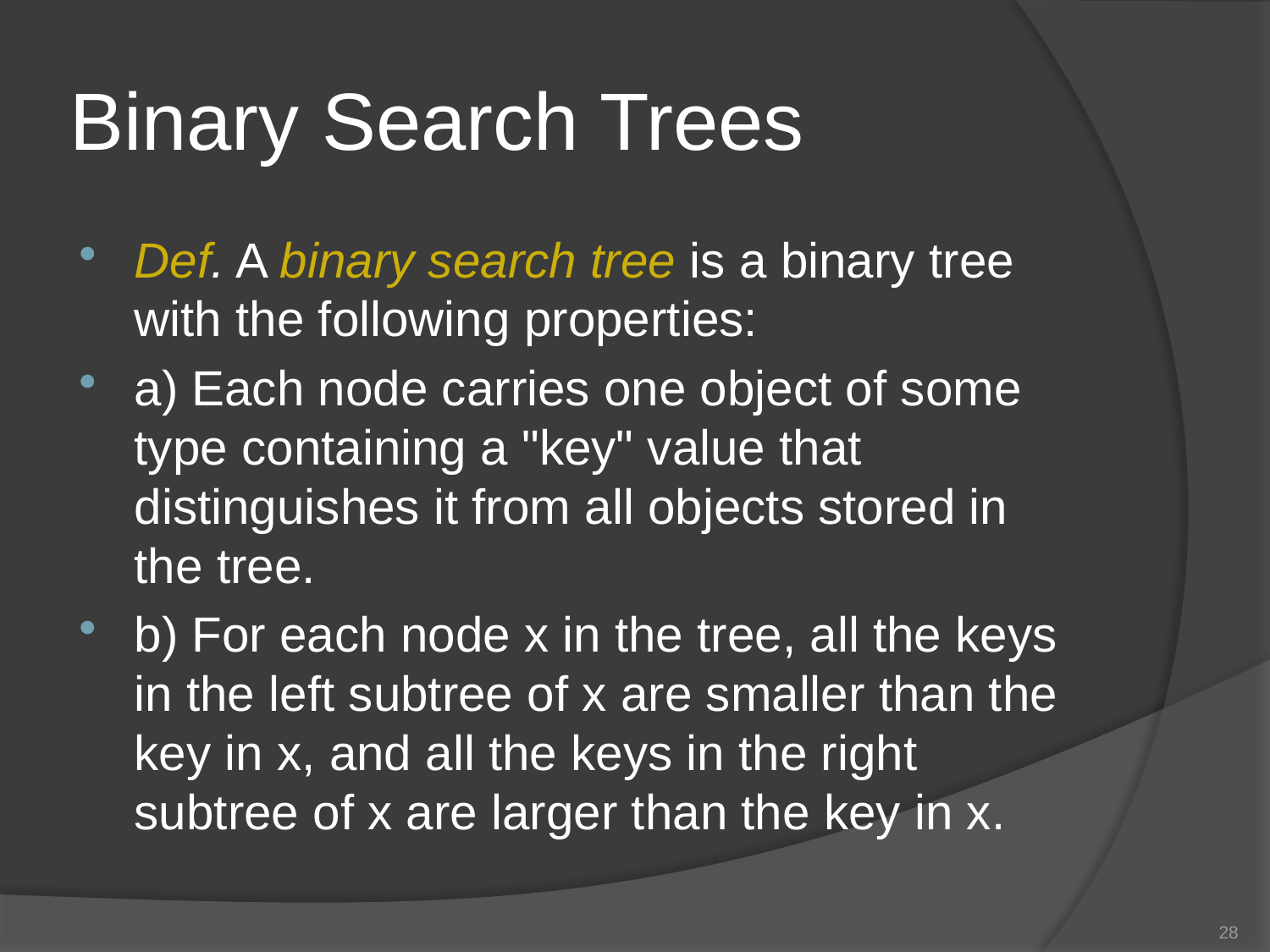

# Binary Search Trees
Def. A binary search tree is a binary tree with the following properties:
a) Each node carries one object of some type containing a "key" value that distinguishes it from all objects stored in the tree.
b) For each node x in the tree, all the keys in the left subtree of x are smaller than the key in x, and all the keys in the right subtree of x are larger than the key in x.
28